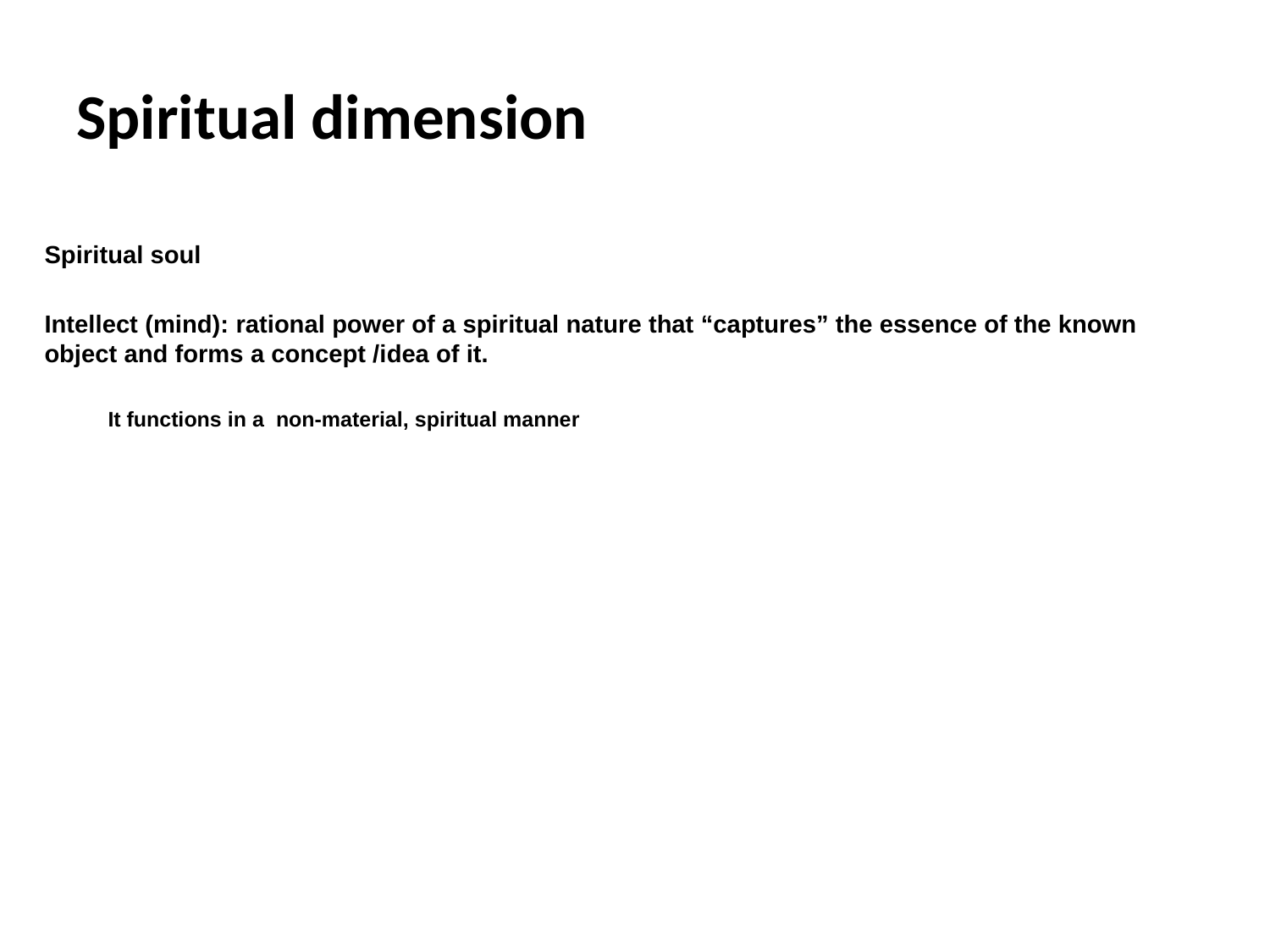

Spiritual dimension
Spiritual soul

Intellect (mind): rational power of a spiritual nature that “captures” the essence of the known object and forms a concept /idea of it.

It functions in a  non-material, spiritual manner